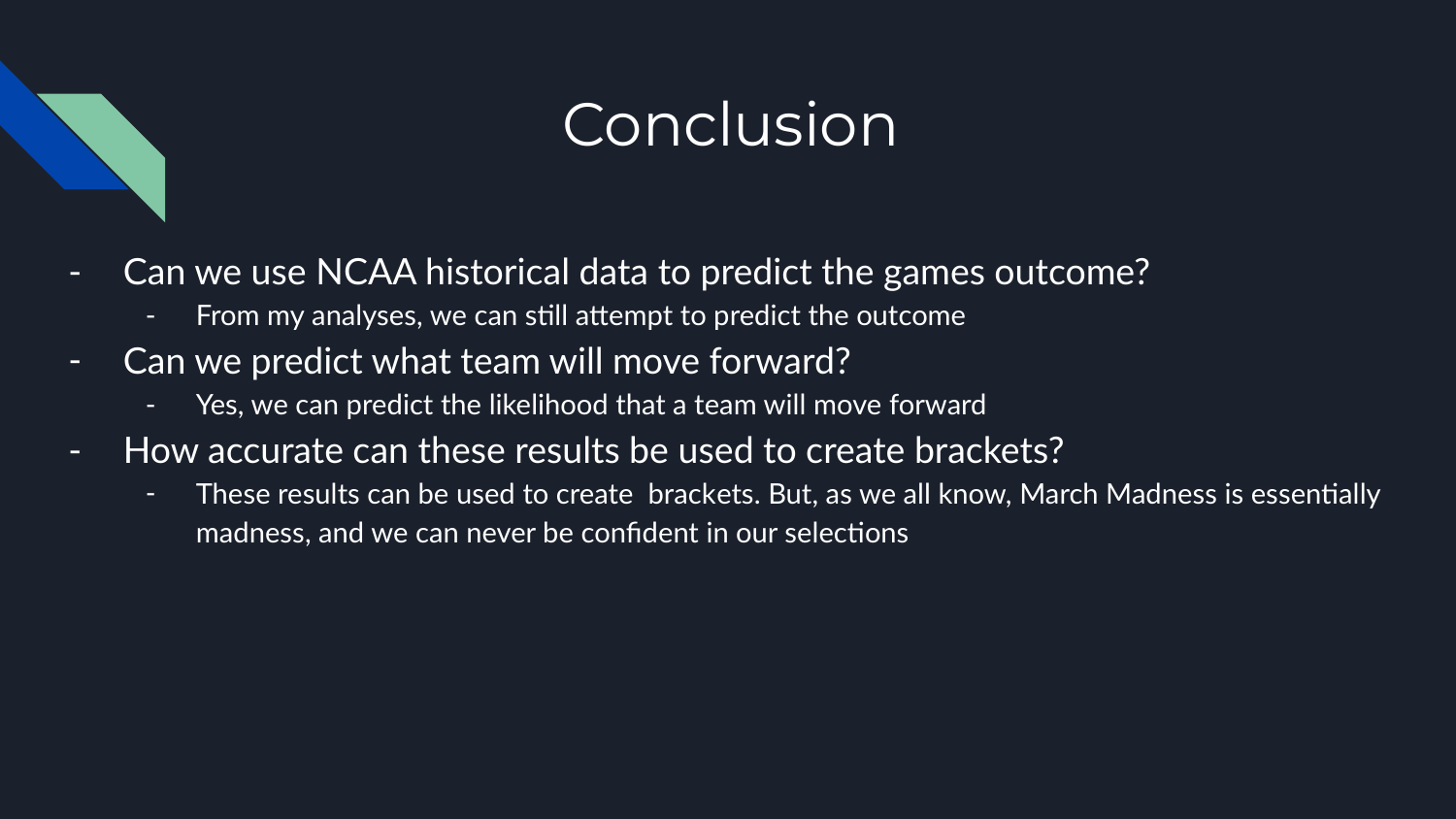

# Conclusion
Can we use NCAA historical data to predict the games outcome?
From my analyses, we can still attempt to predict the outcome
Can we predict what team will move forward?
Yes, we can predict the likelihood that a team will move forward
How accurate can these results be used to create brackets?
These results can be used to create  brackets. But, as we all know, March Madness is essentially madness, and we can never be confident in our selections